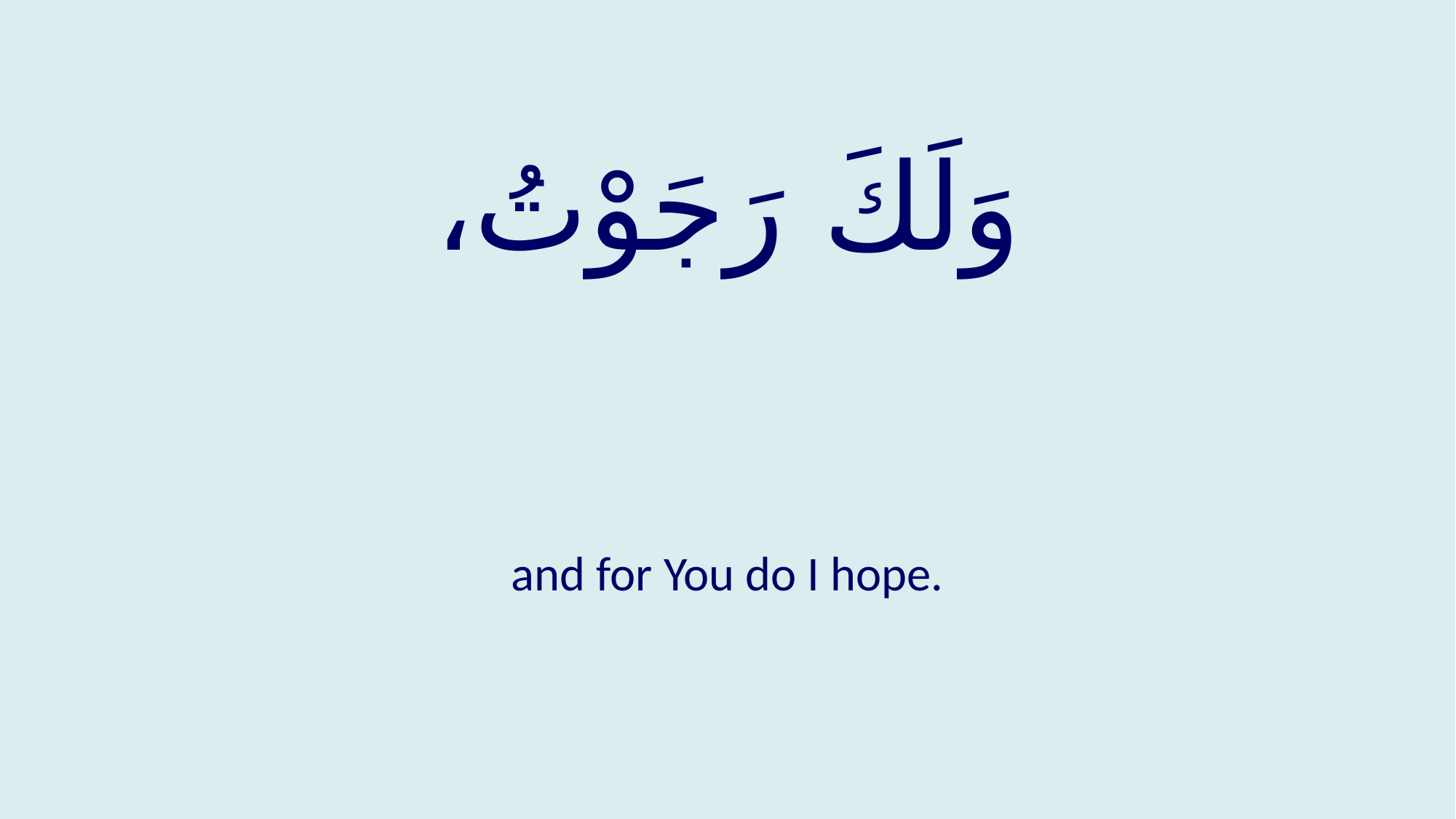

# وَلَكَ رَجَوْتُ،
and for You do I hope.